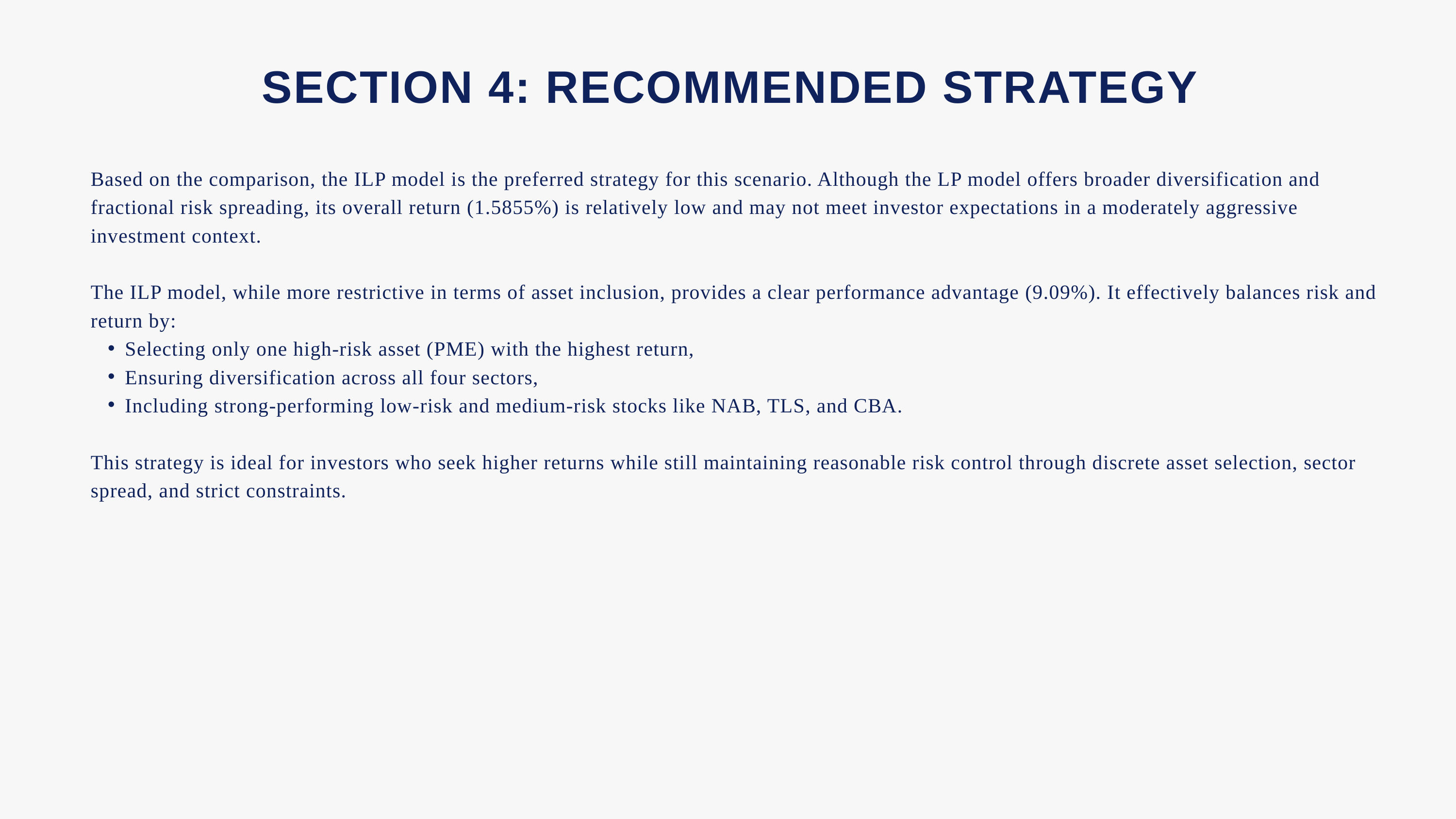

SECTION 4: RECOMMENDED STRATEGY

Based on the comparison, the ILP model is the preferred strategy for this scenario. Although the LP model offers broader diversification and fractional risk spreading, its overall return (1.5855%) is relatively low and may not meet investor expectations in a moderately aggressive investment context.

The ILP model, while more restrictive in terms of asset inclusion, provides a clear performance advantage (9.09%). It effectively balances risk and return by:
Selecting only one high-risk asset (PME) with the highest return,
Ensuring diversification across all four sectors,
Including strong-performing low-risk and medium-risk stocks like NAB, TLS, and CBA.

This strategy is ideal for investors who seek higher returns while still maintaining reasonable risk control through discrete asset selection, sector spread, and strict constraints.